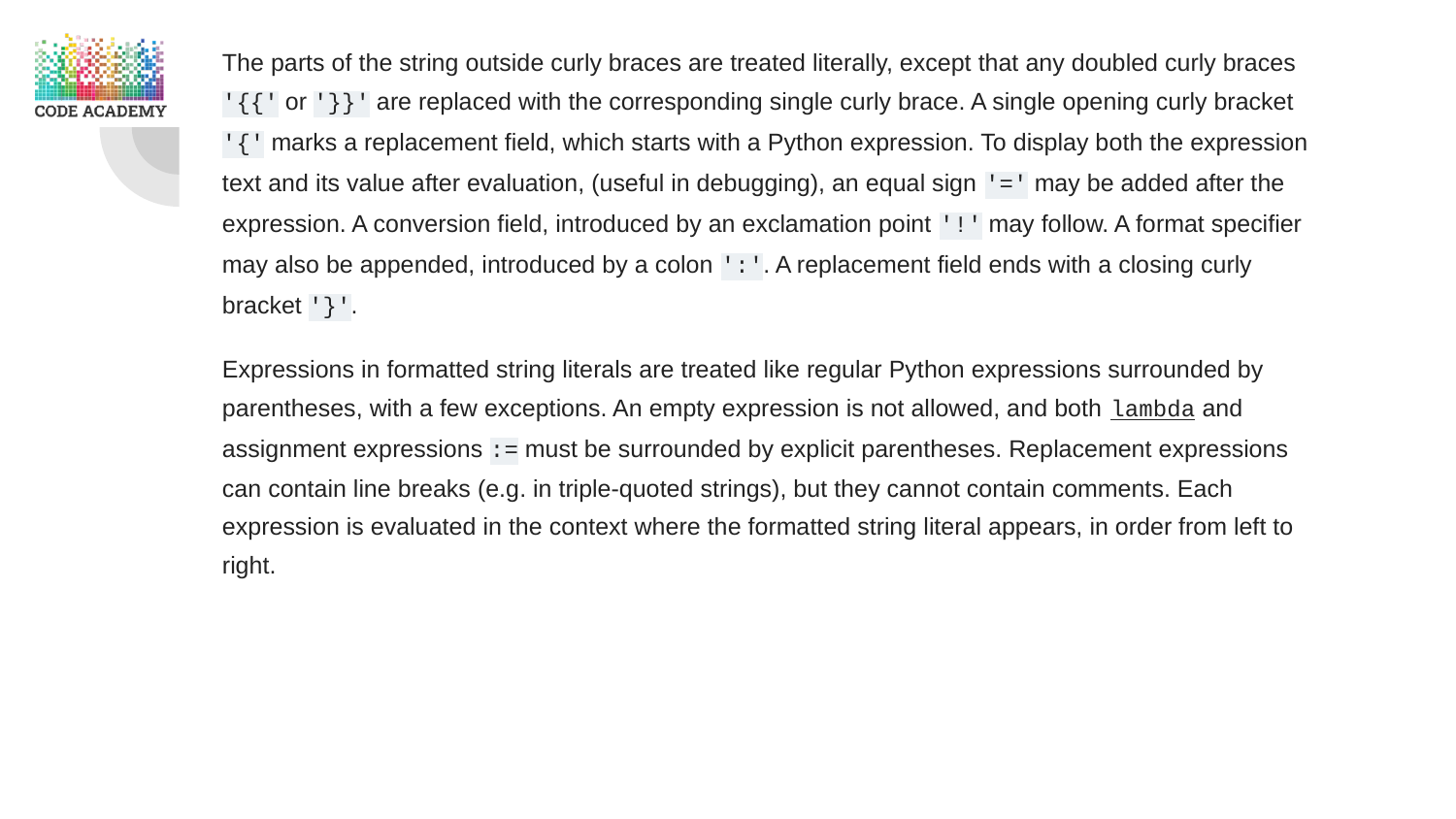

The parts of the string outside curly braces are treated literally, except that any doubled curly braces '{{' or '}}' are replaced with the corresponding single curly brace. A single opening curly bracket '{' marks a replacement field, which starts with a Python expression. To display both the expression text and its value after evaluation, (useful in debugging), an equal sign '=' may be added after the expression. A conversion field, introduced by an exclamation point '!' may follow. A format specifier may also be appended, introduced by a colon ':'. A replacement field ends with a closing curly bracket '}'.
Expressions in formatted string literals are treated like regular Python expressions surrounded by parentheses, with a few exceptions. An empty expression is not allowed, and both lambda and assignment expressions := must be surrounded by explicit parentheses. Replacement expressions can contain line breaks (e.g. in triple-quoted strings), but they cannot contain comments. Each expression is evaluated in the context where the formatted string literal appears, in order from left to right.